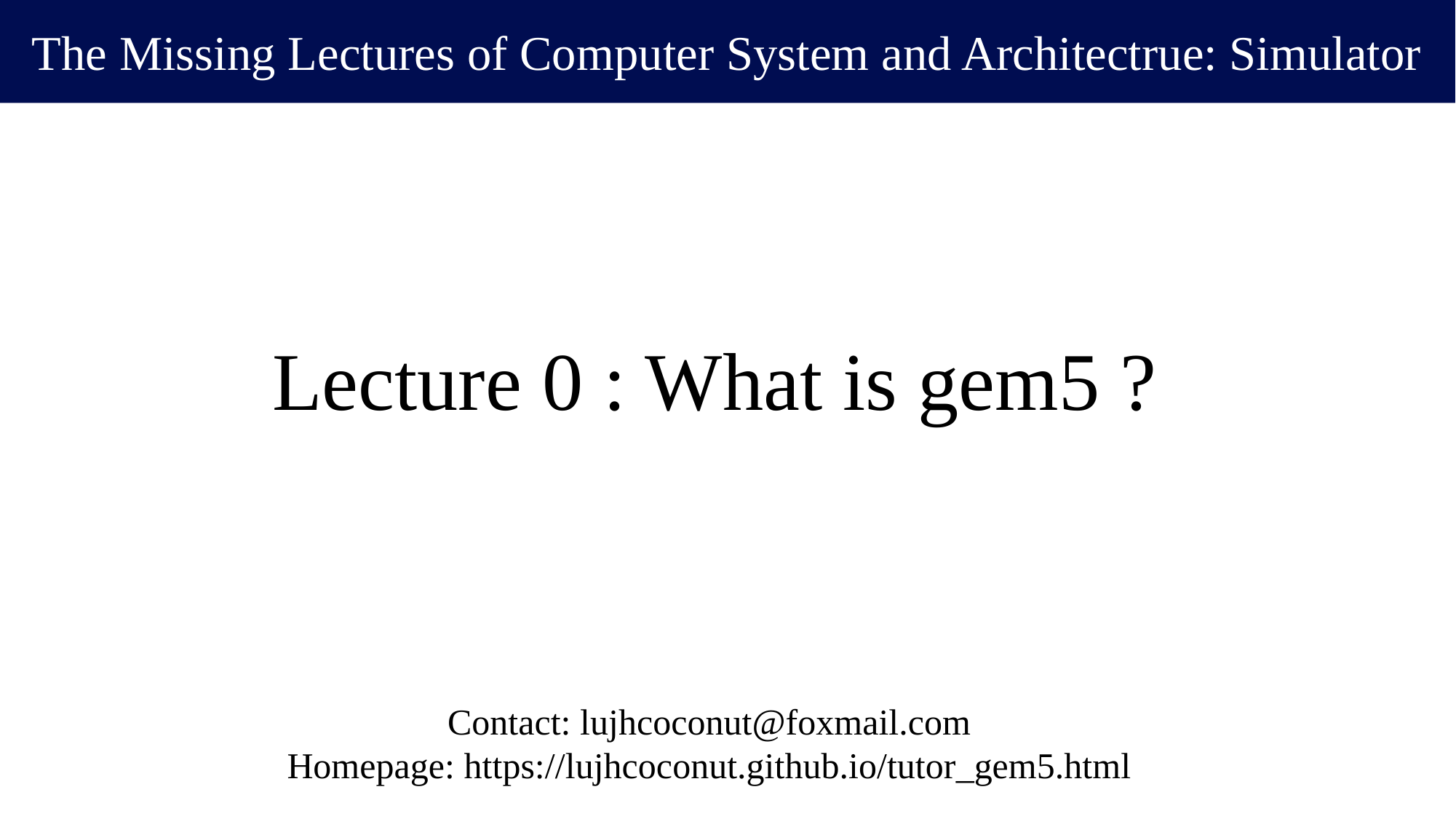

The Missing Lectures of Computer System and Architectrue: Simulator
Lecture 0 : What is gem5 ?
Contact: lujhcoconut@foxmail.com
Homepage: https://lujhcoconut.github.io/tutor_gem5.html